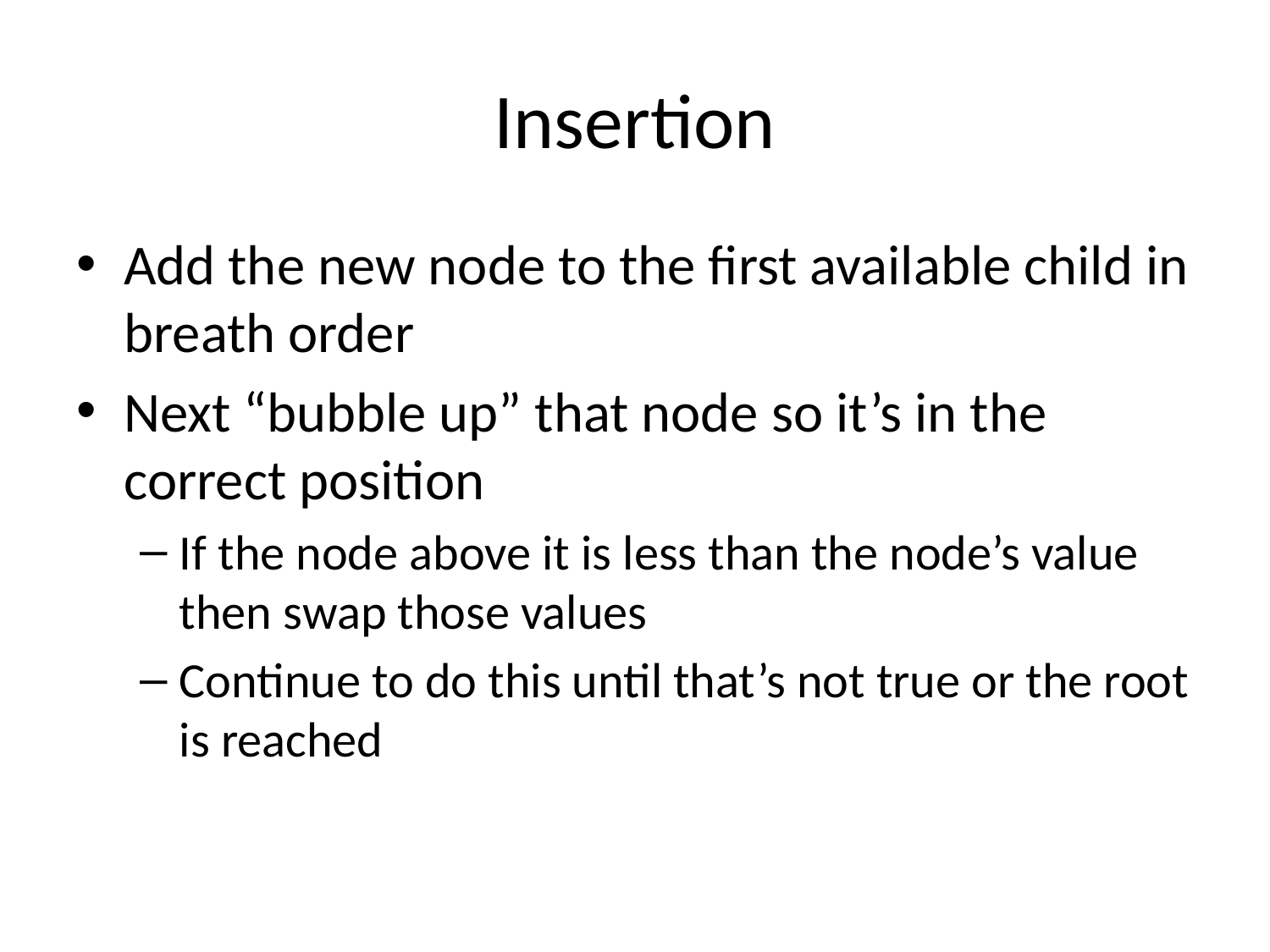

# Insertion
Add the new node to the first available child in breath order
Next “bubble up” that node so it’s in the correct position
If the node above it is less than the node’s value then swap those values
Continue to do this until that’s not true or the root is reached